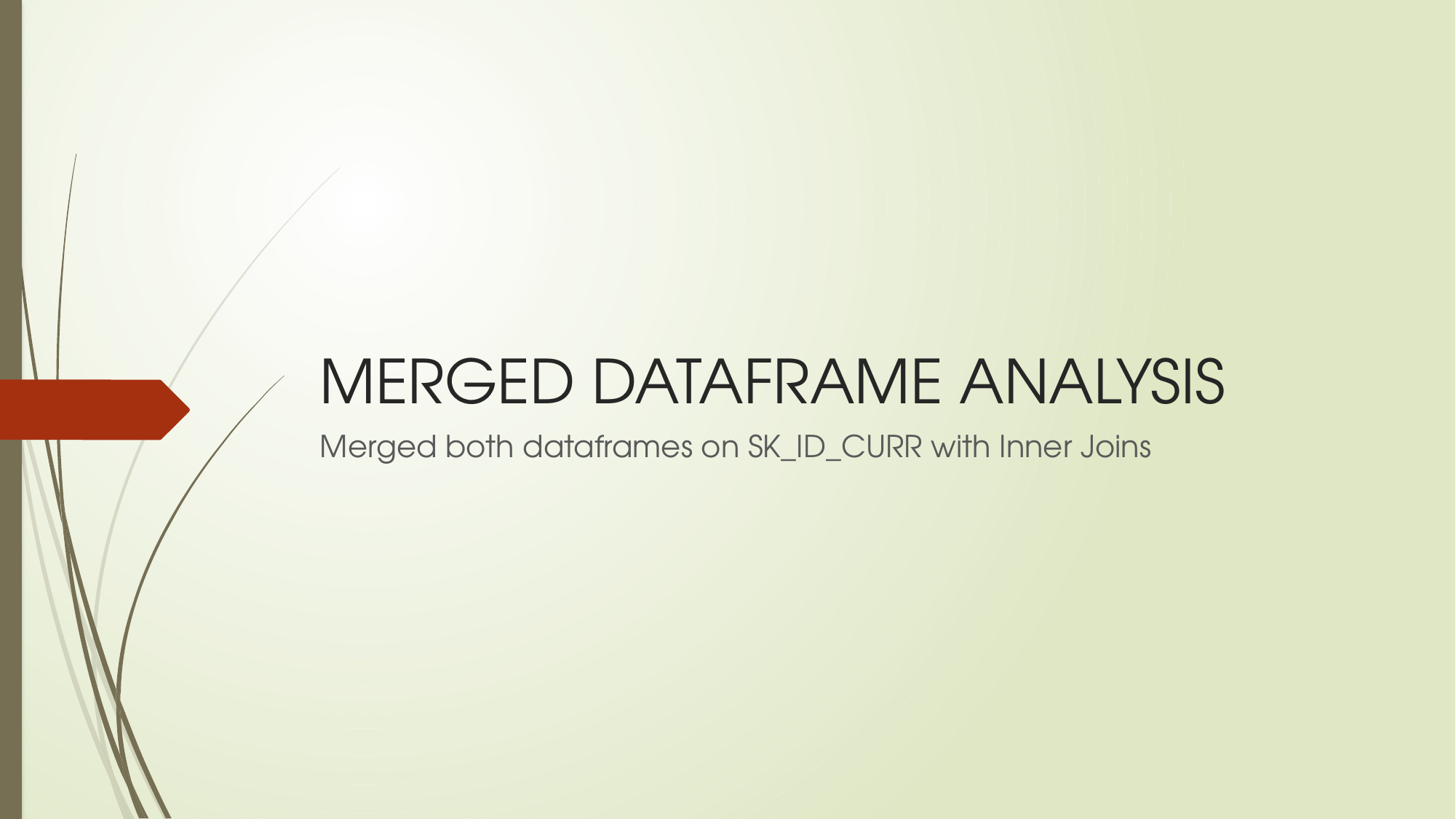

# MERGED DATAFRAME ANALYSIS
Merged both dataframes on SK_ID_CURR with Inner Joins